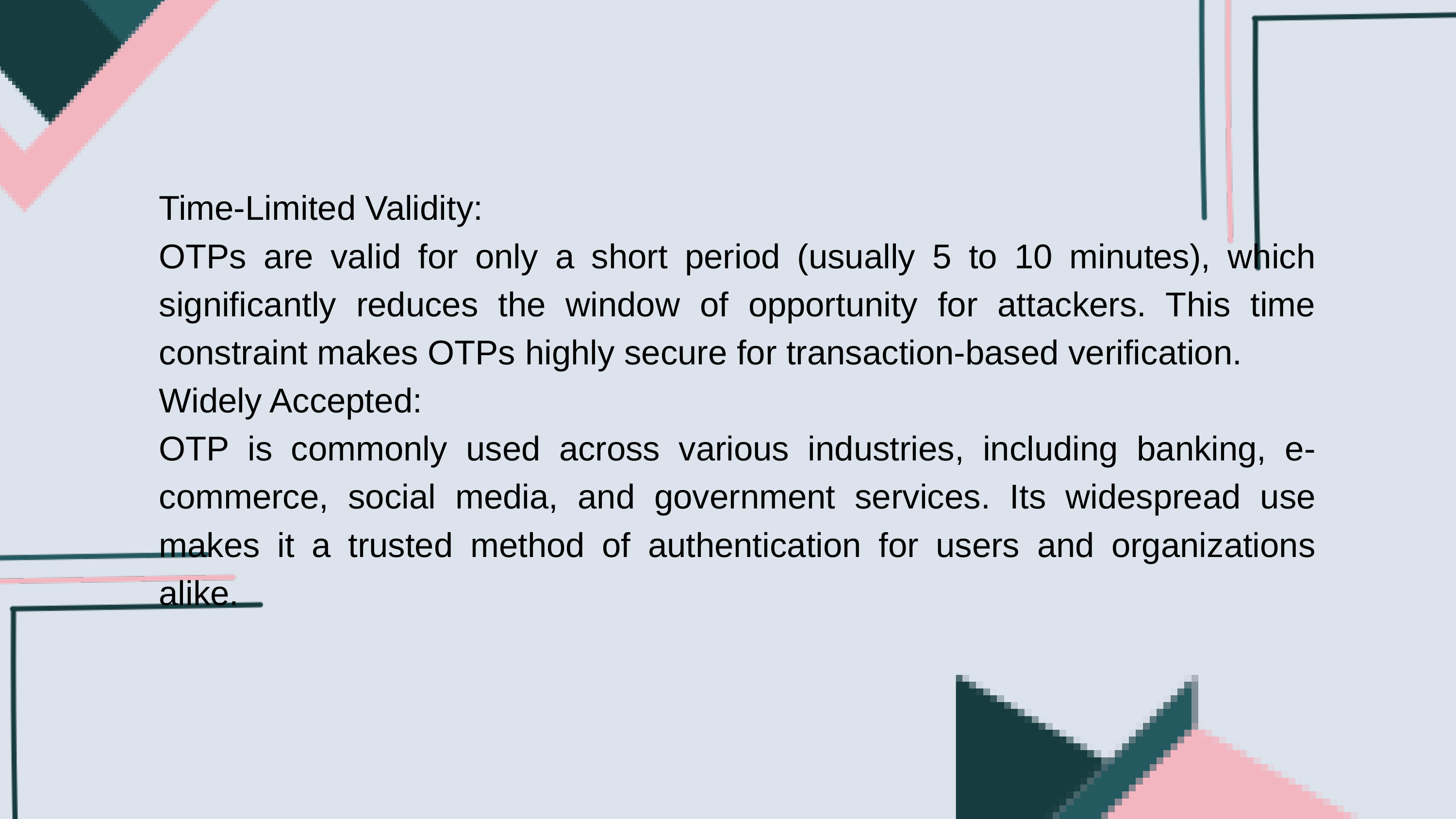

Time-Limited Validity:
OTPs are valid for only a short period (usually 5 to 10 minutes), which significantly reduces the window of opportunity for attackers. This time constraint makes OTPs highly secure for transaction-based verification.
Widely Accepted:
OTP is commonly used across various industries, including banking, e-commerce, social media, and government services. Its widespread use makes it a trusted method of authentication for users and organizations alike.